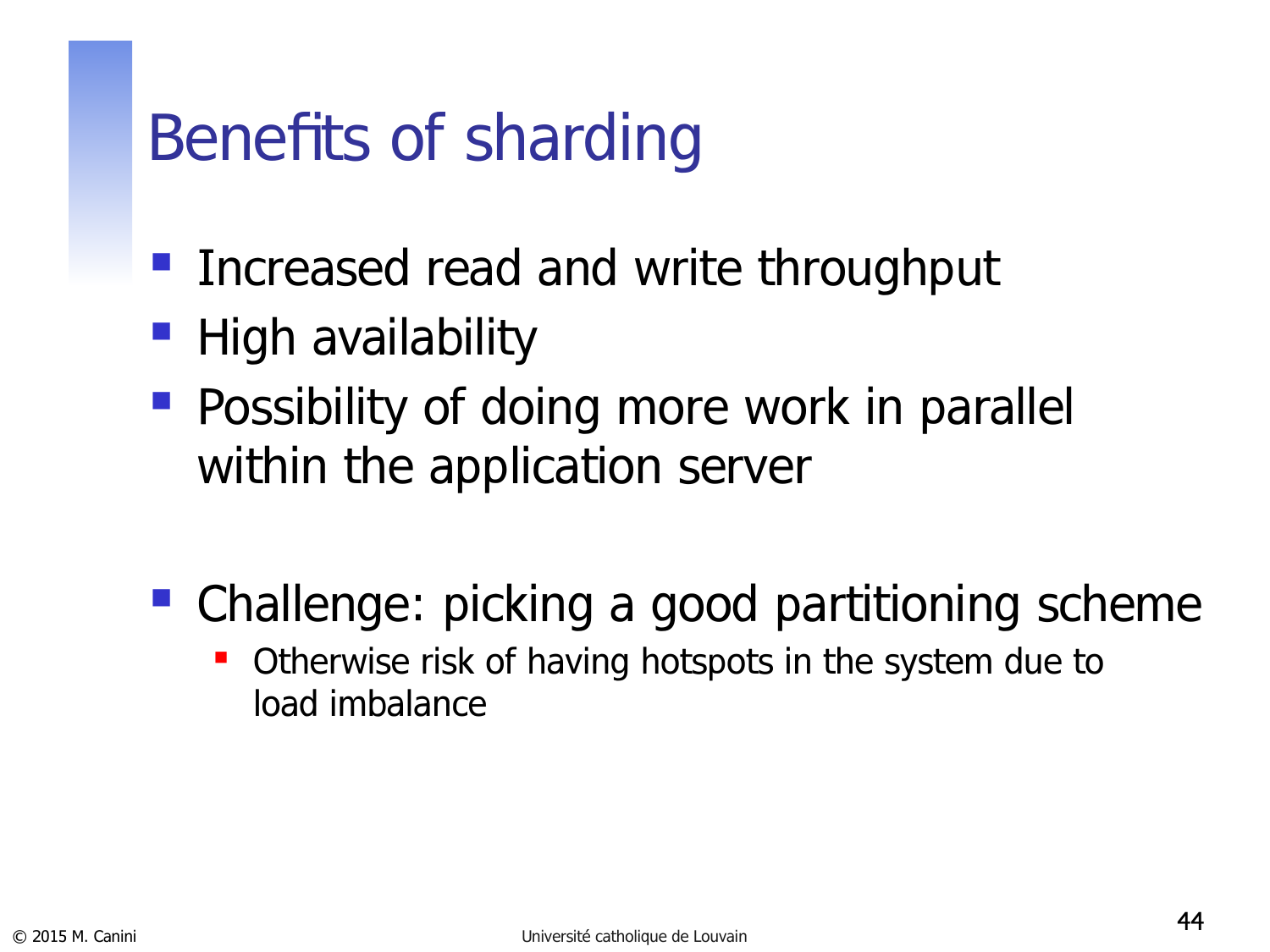

# Benefits of sharding
Increased read and write throughput
High availability
Possibility of doing more work in parallel within the application server

Challenge: picking a good partitioning scheme
Otherwise risk of having hotspots in the system due to
load imbalance
44
Université catholique de Louvain